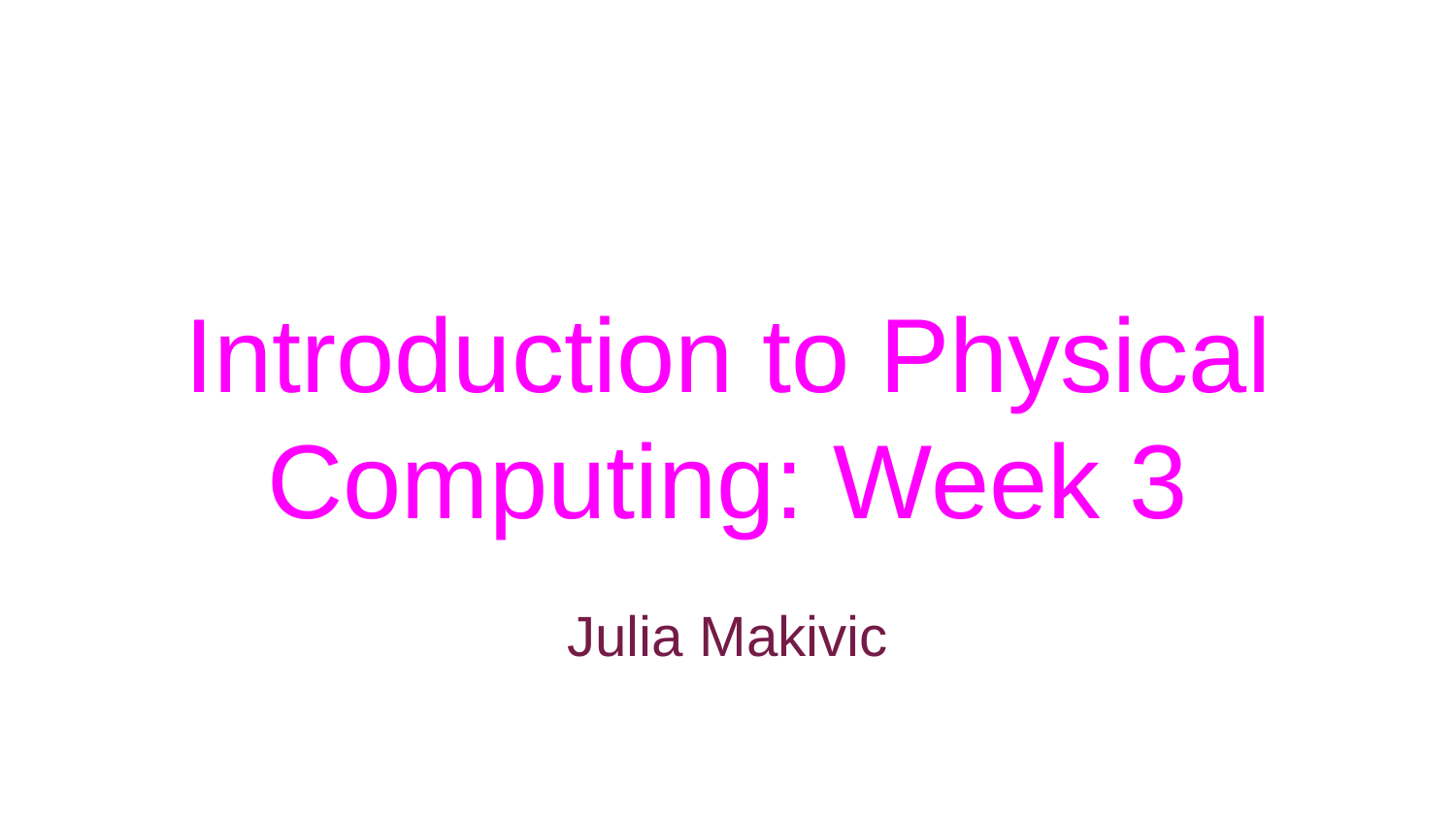

# Introduction to Physical Computing: Week 3
Julia Makivic